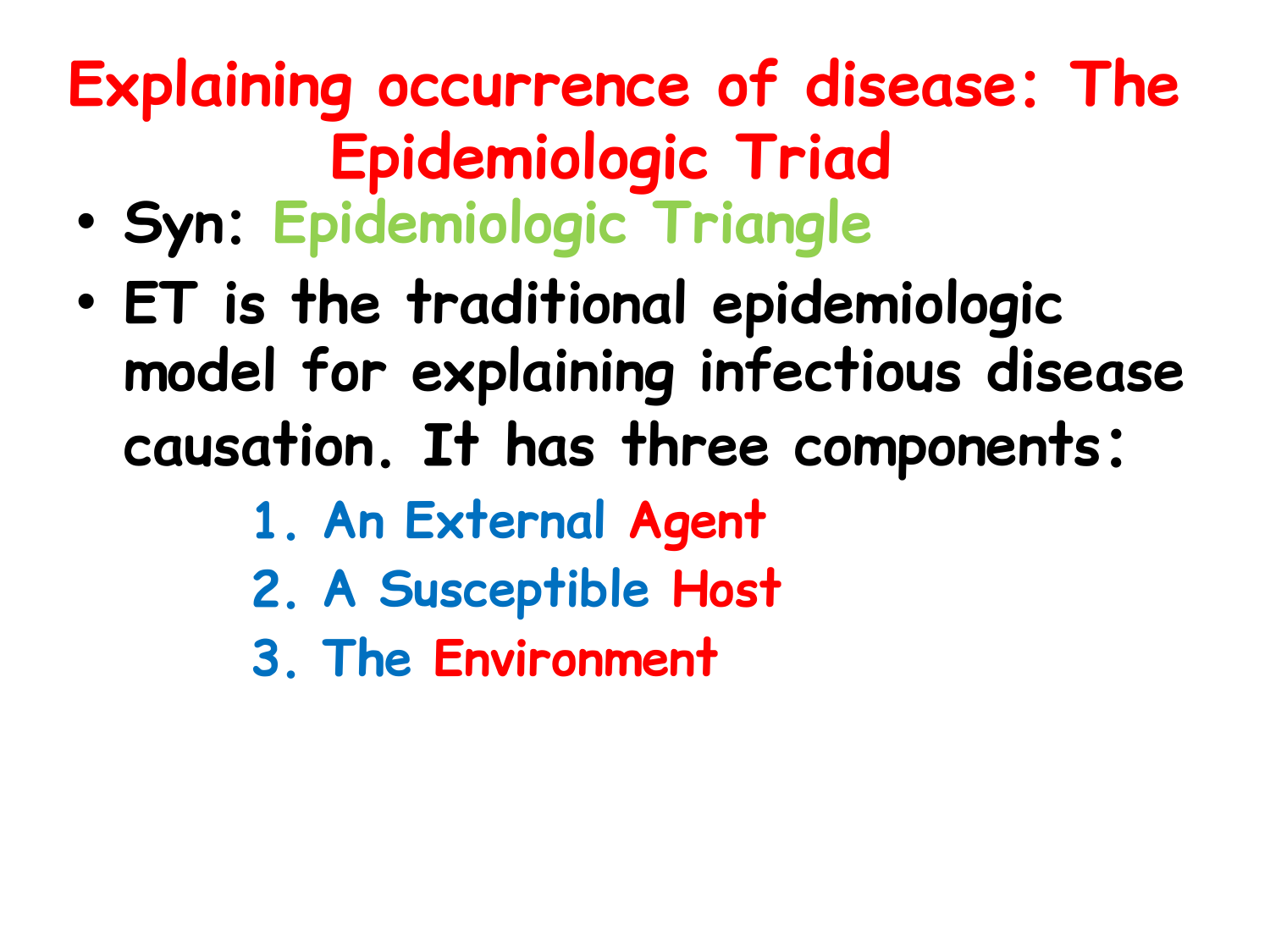

# Explaining occurrence of disease: The Epidemiologic Triad
Syn: Epidemiologic Triangle
ET is the traditional epidemiologic model for explaining infectious disease causation. It has three components:
An External Agent
A Susceptible Host
The Environment